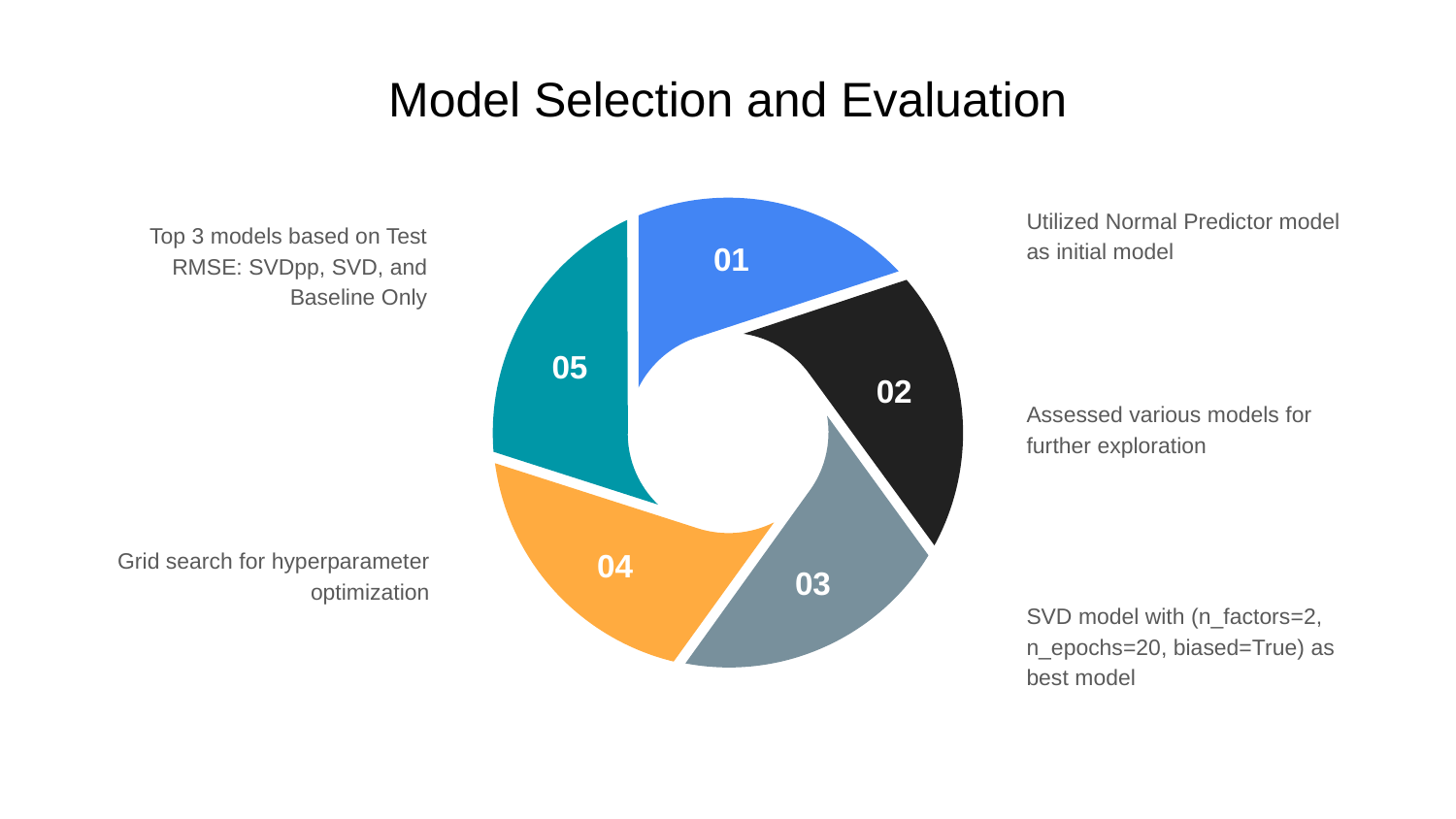

# Model Selection and Evaluation
Utilized Normal Predictor model as initial model
Top 3 models based on Test RMSE: SVDpp, SVD, and Baseline Only
Assessed various models for further exploration
Grid search for hyperparameter optimization
SVD model with (n_factors=2, n_epochs=20, biased=True) as best model